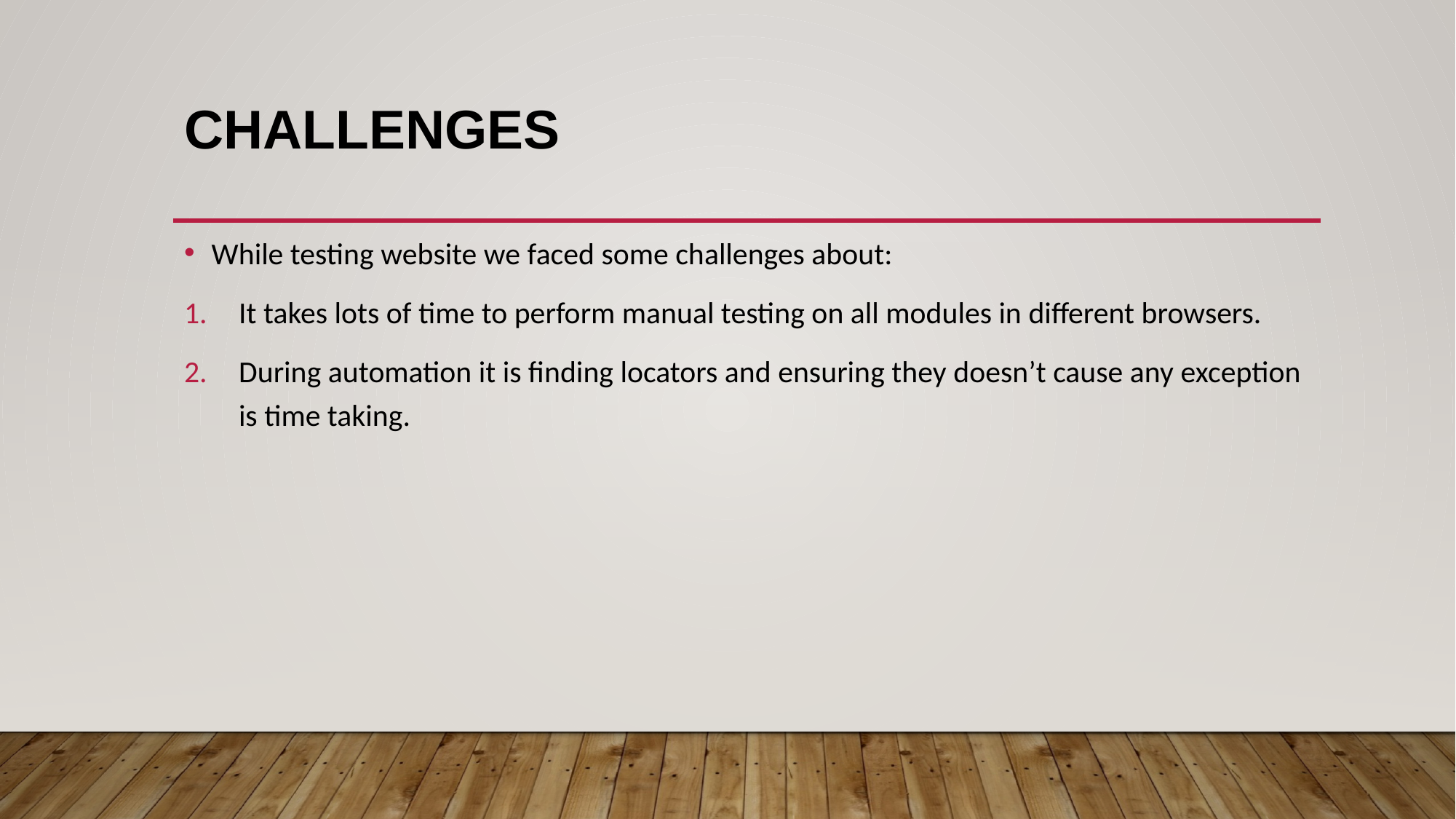

# Challenges
While testing website we faced some challenges about:
It takes lots of time to perform manual testing on all modules in different browsers.
During automation it is finding locators and ensuring they doesn’t cause any exception is time taking.